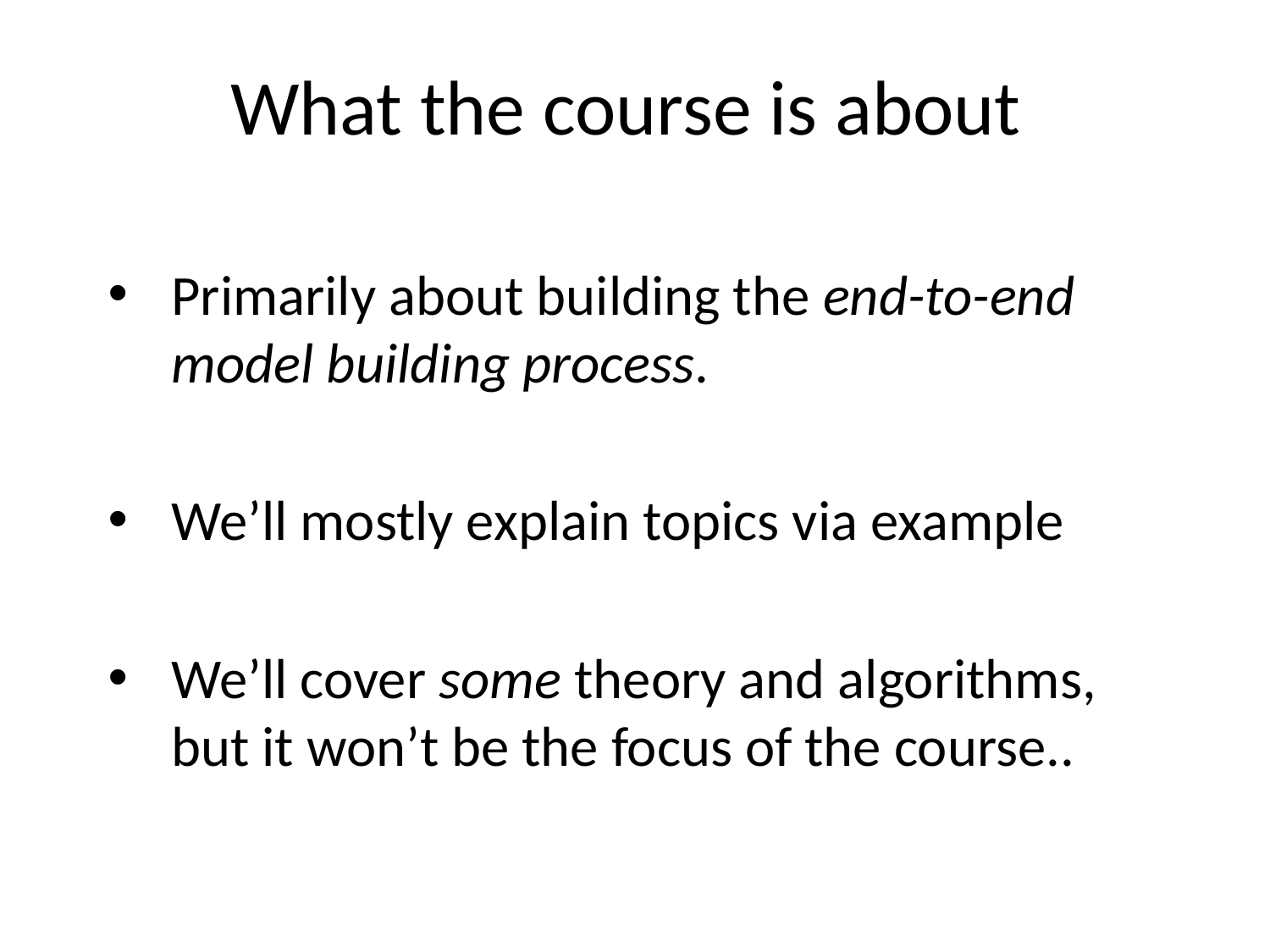

# What the course is about

Primarily about building the end-to-end model building process.

We’ll mostly explain topics via example

We’ll cover some theory and algorithms, but it won’t be the focus of the course..